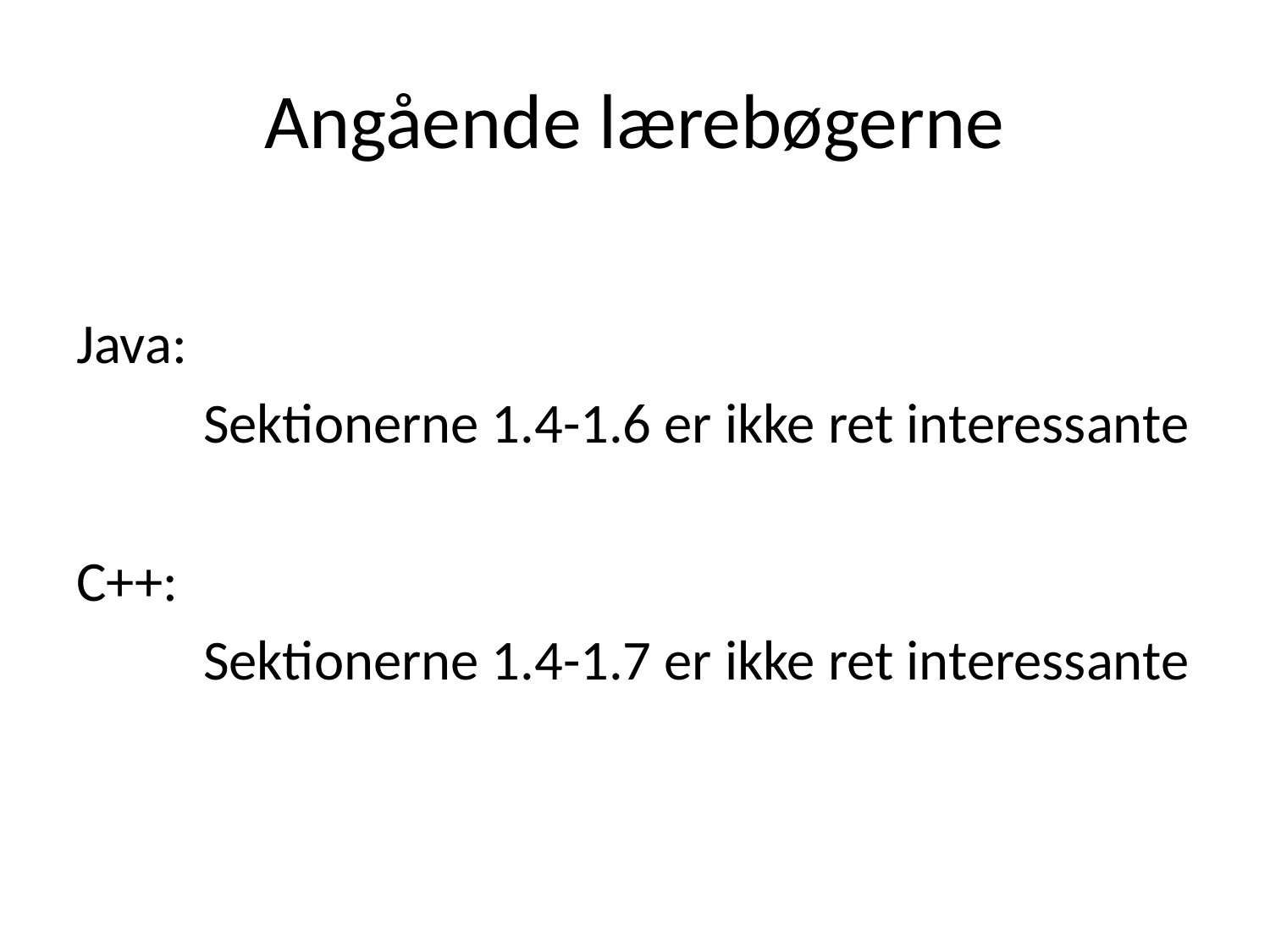

# Angående lærebøgerne

Java:
	Sektionerne 1.4-1.6 er ikke ret interessante

C++:
	Sektionerne 1.4-1.7 er ikke ret interessante